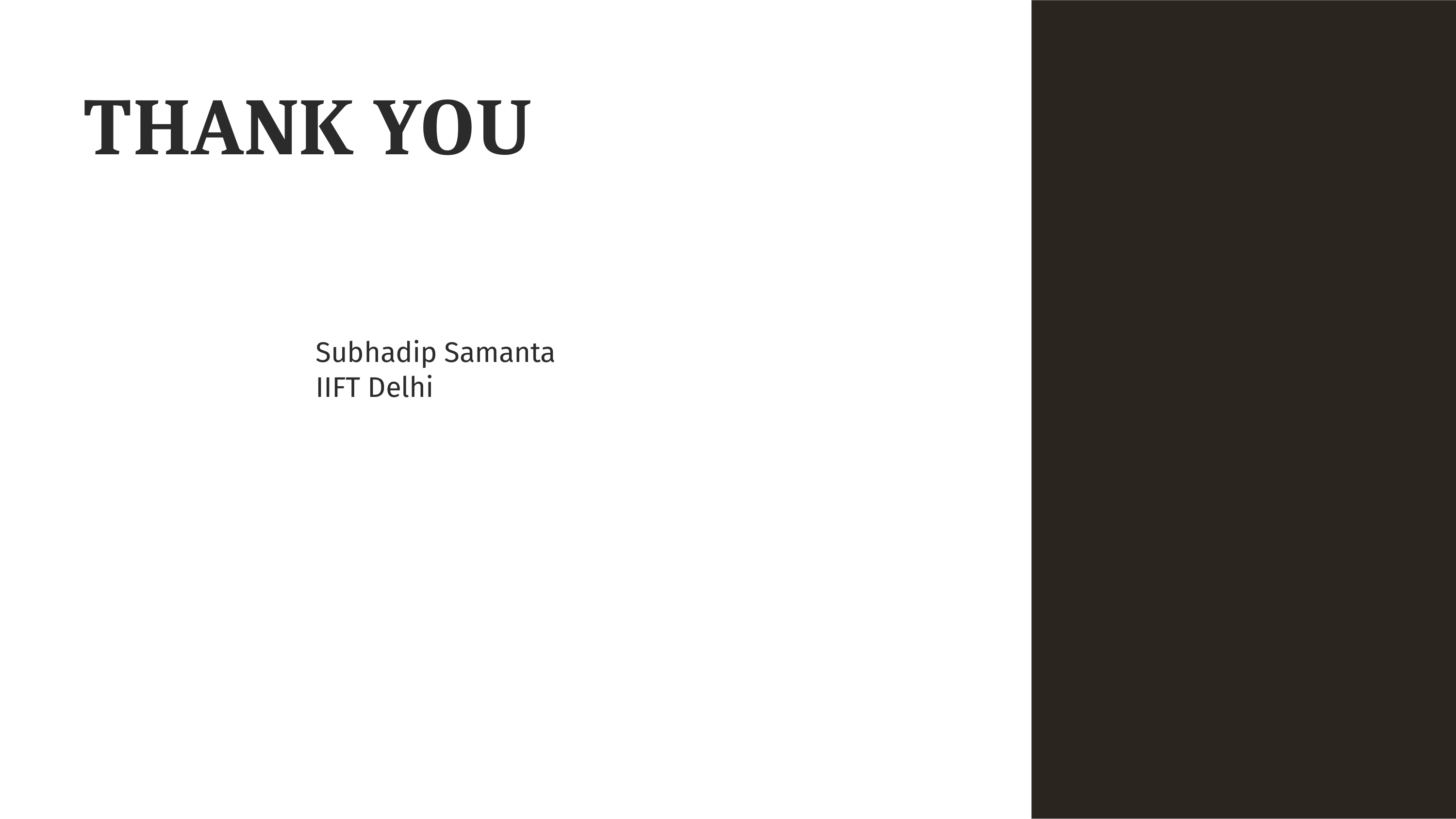

# THANK YOU
Subhadip Samanta
IIFT Delhi